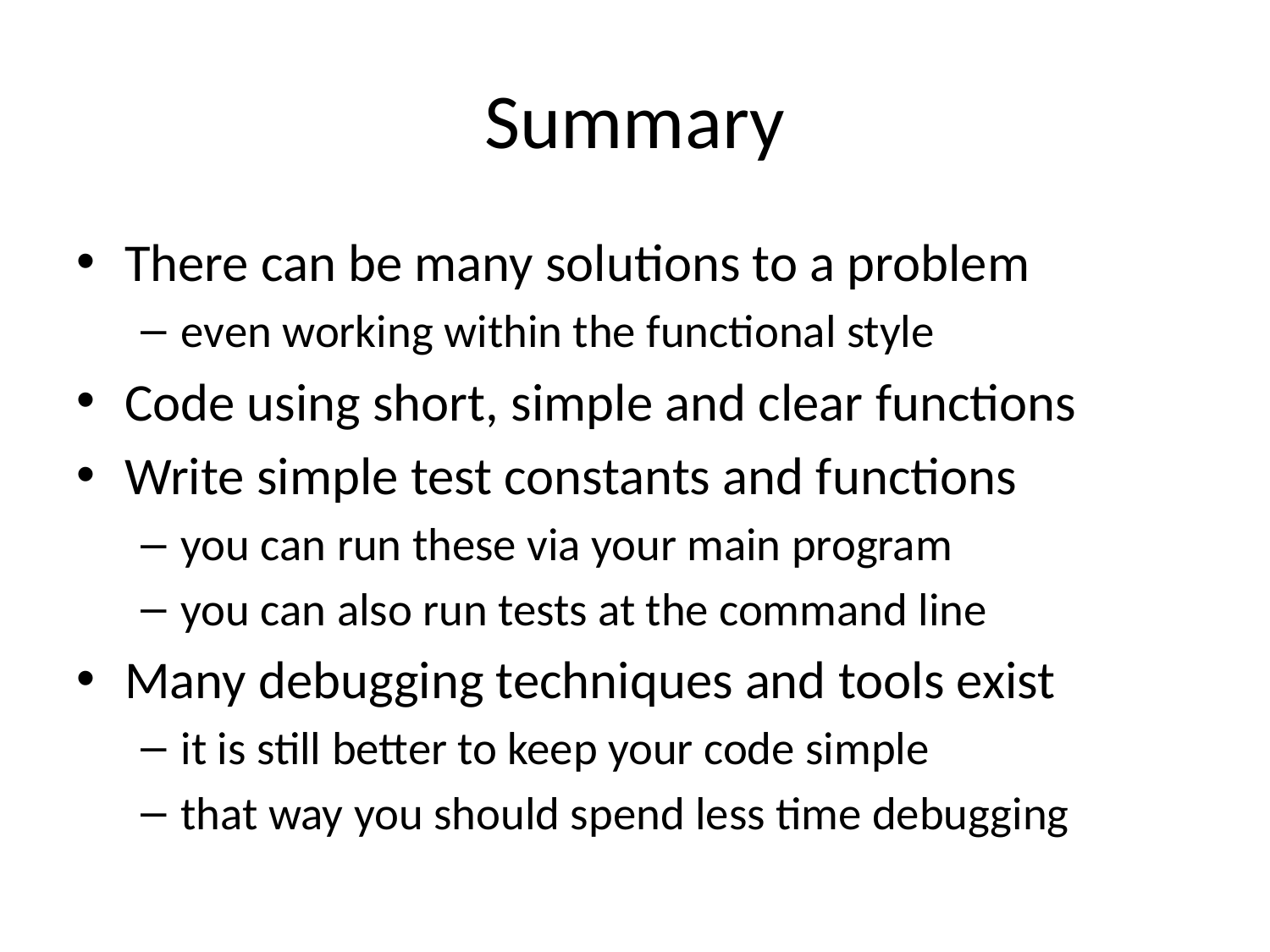

# Summary
There can be many solutions to a problem
even working within the functional style
Code using short, simple and clear functions
Write simple test constants and functions
you can run these via your main program
you can also run tests at the command line
Many debugging techniques and tools exist
it is still better to keep your code simple
that way you should spend less time debugging